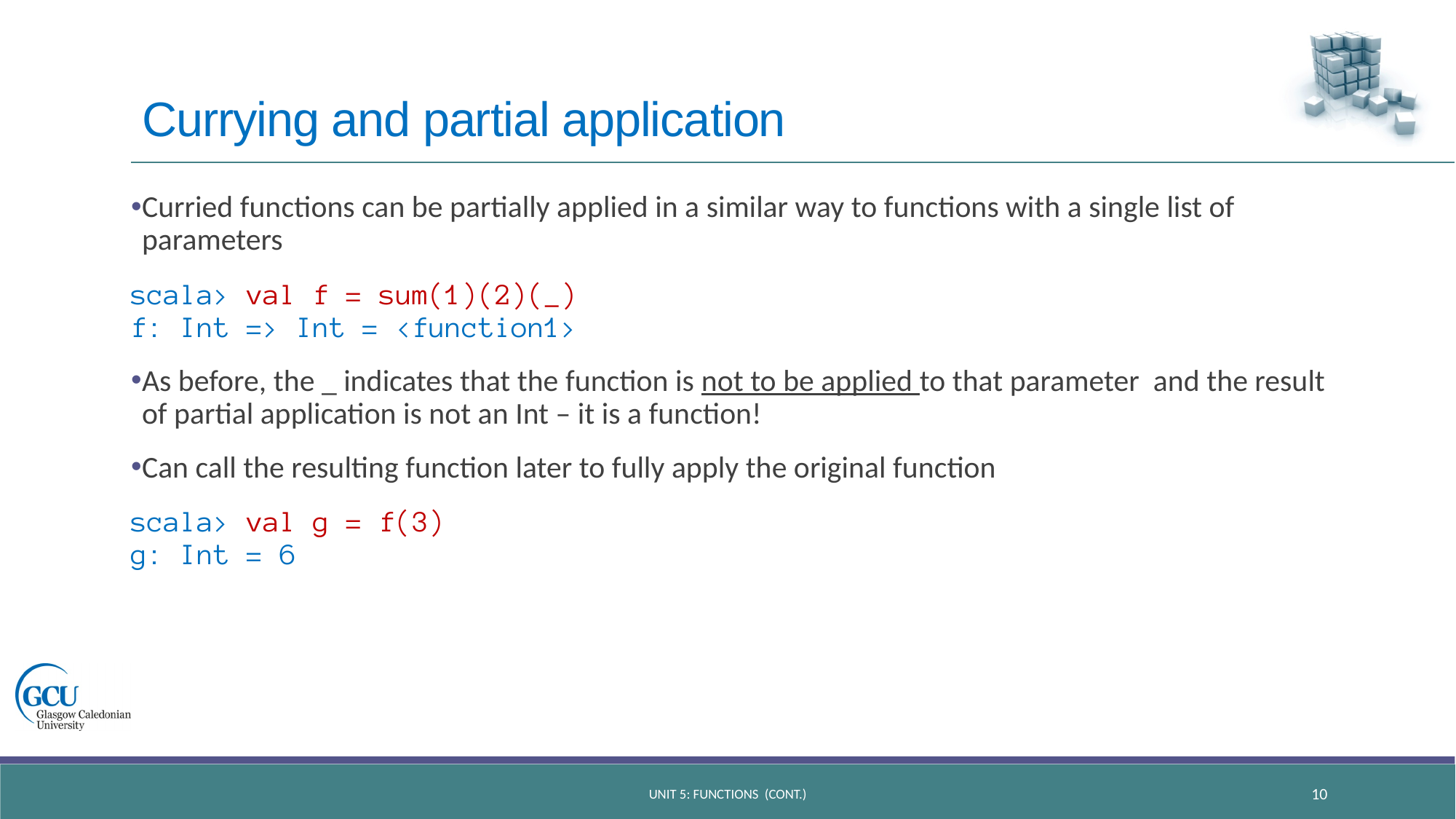

# Currying and partial application
Curried functions can be partially applied in a similar way to functions with a single list of parameters
scala> val f = sum(1)(2)(_)
f: Int => Int = <function1>
As before, the _ indicates that the function is not to be applied to that parameter  and the result of partial application is not an Int – it is a function!
Can call the resulting function later to fully apply the original function
scala> val g = f(3)
g: Int = 6

unit 5: functions  (CONT.)
10